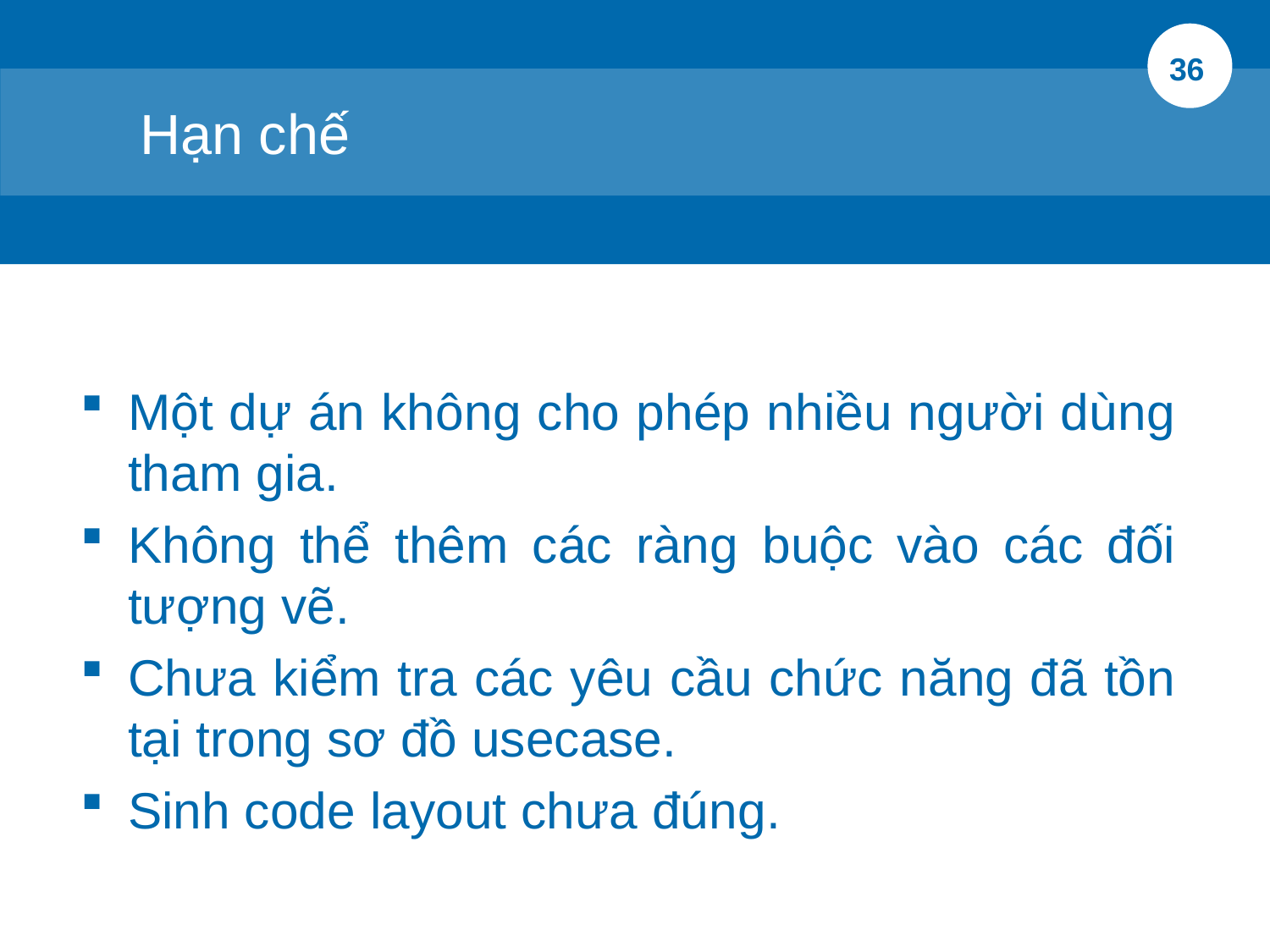

36
	Hạn chế

Một dự án không cho phép nhiều người dùng tham gia.
Không thể thêm các ràng buộc vào các đối tượng vẽ.
Chưa kiểm tra các yêu cầu chức năng đã tồn tại trong sơ đồ usecase.
Sinh code layout chưa đúng.